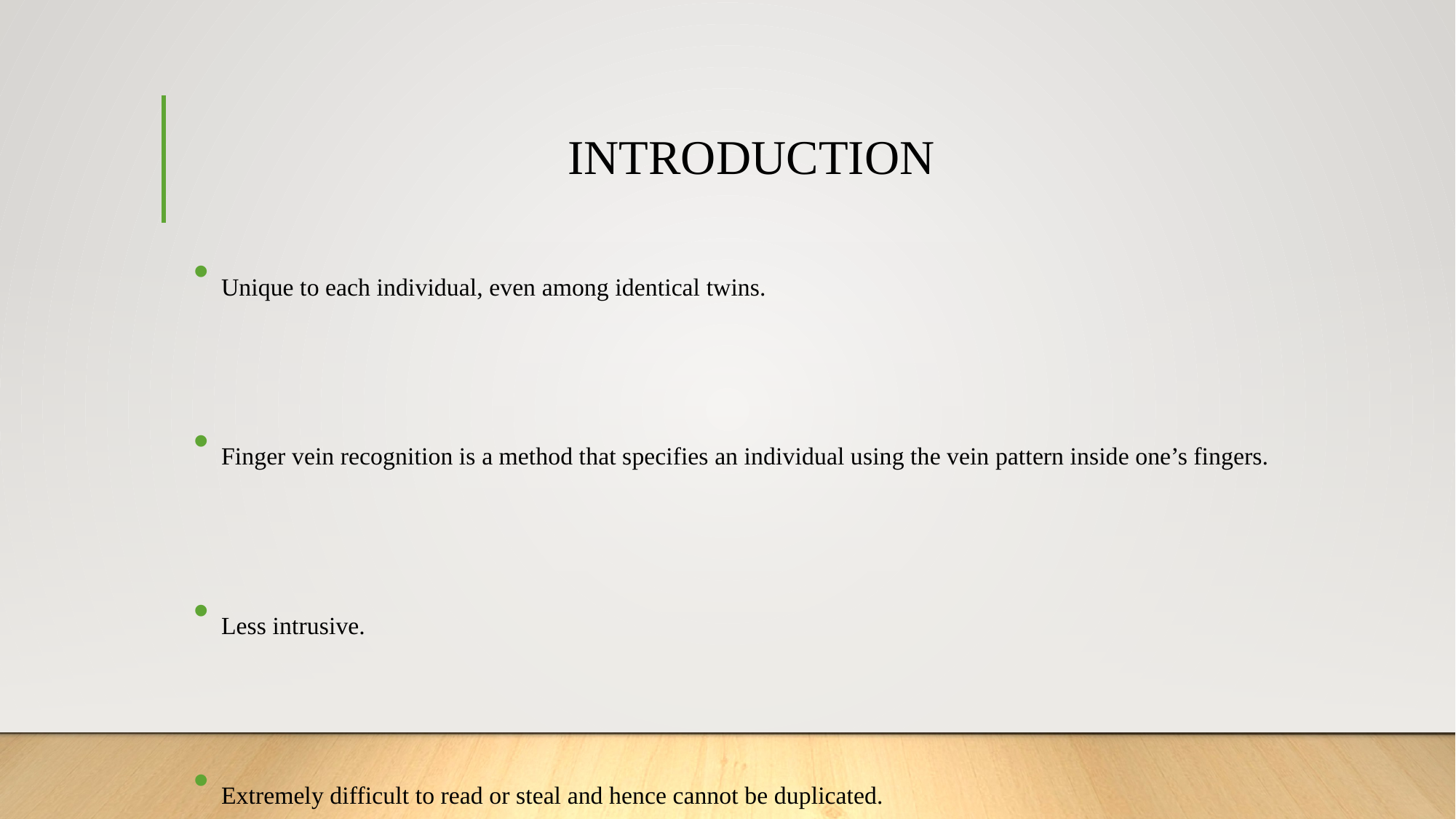

# INTRODUCTION
Unique to each individual, even among identical twins.

Finger vein recognition is a method that specifies an individual using the vein pattern inside one’s fingers.

Less intrusive.

Extremely difficult to read or steal and hence cannot be duplicated.